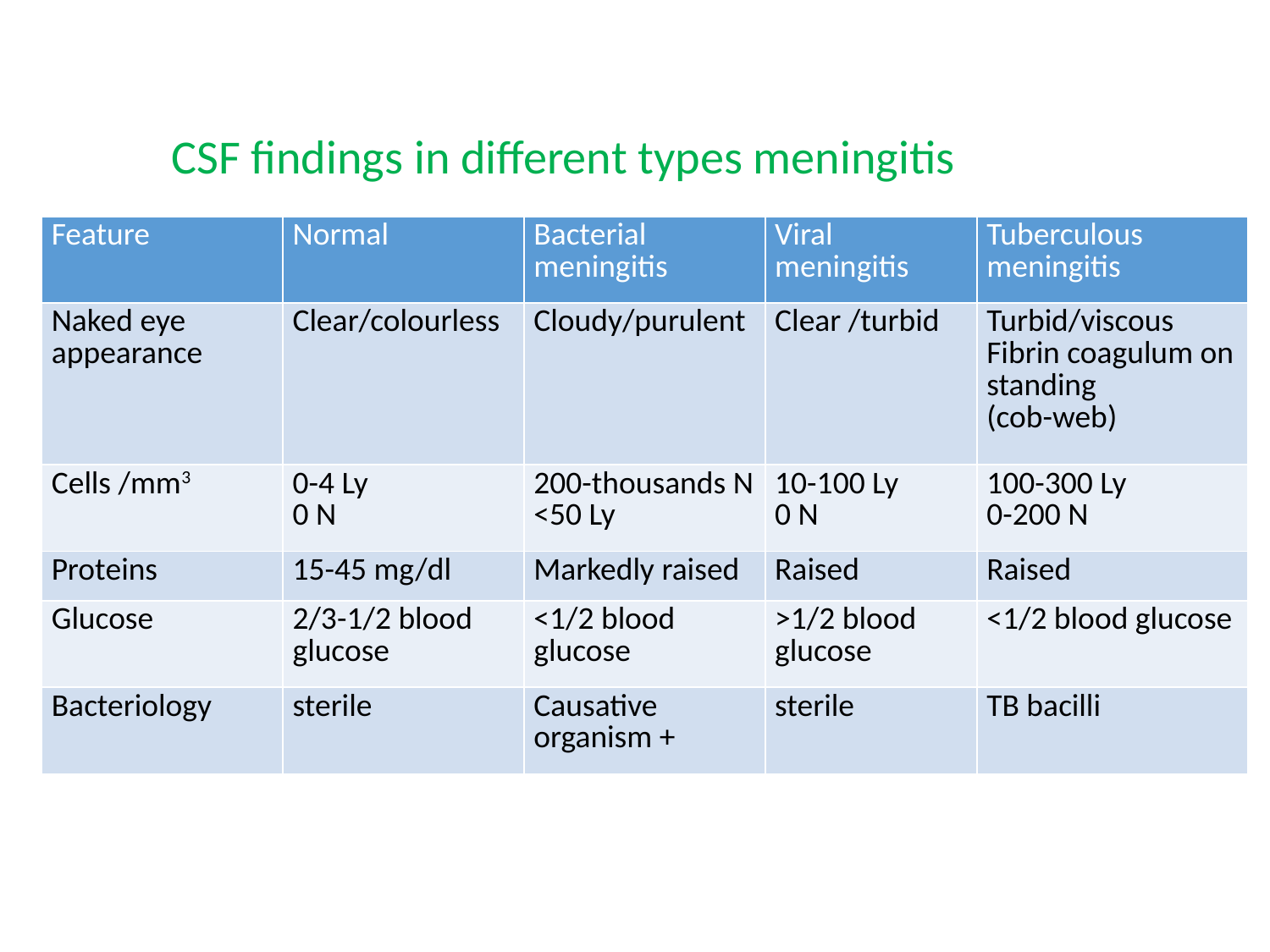

# CSF findings in different types meningitis
| Feature | Normal | Bacterial meningitis | Viral meningitis | Tuberculous meningitis |
| --- | --- | --- | --- | --- |
| Naked eye appearance | Clear/colourless | Cloudy/purulent | Clear /turbid | Turbid/viscous Fibrin coagulum on standing (cob-web) |
| Cells /mm3 | 0-4 Ly 0 N | 200-thousands N <50 Ly | 10-100 Ly 0 N | 100-300 Ly 0-200 N |
| Proteins | 15-45 mg/dl | Markedly raised | Raised | Raised |
| Glucose | 2/3-1/2 blood glucose | <1/2 blood glucose | >1/2 blood glucose | <1/2 blood glucose |
| Bacteriology | sterile | Causative organism + | sterile | TB bacilli |